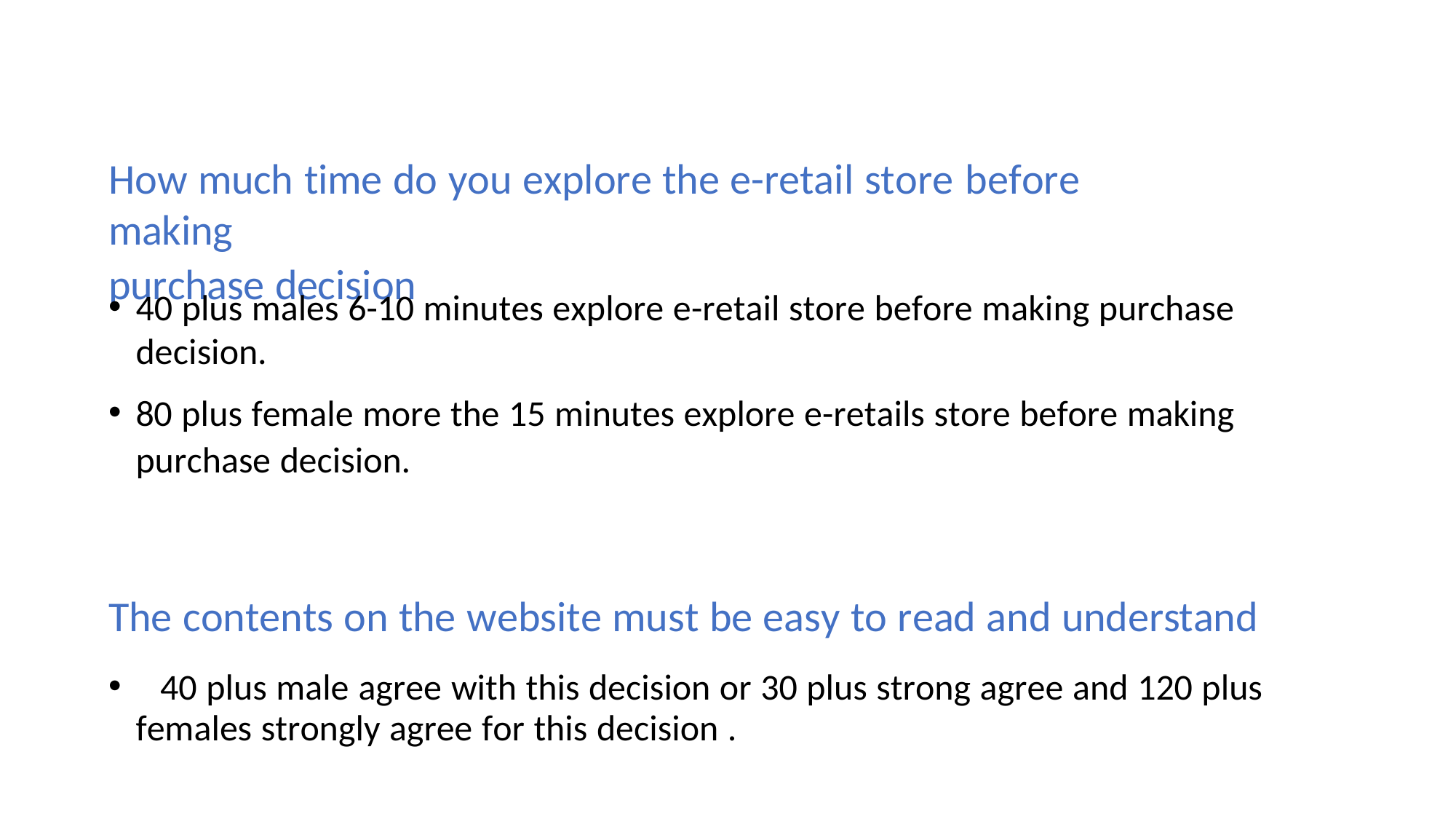

How much time do you explore the e-retail store	before making
purchase decision
40 plus males 6-10 minutes explore e-retail store before making purchase decision.
80 plus female more the 15 minutes explore e-retails store before making purchase decision.

The contents on the website must be easy to read and understand
40 plus male agree with this decision or 30 plus strong agree and 120 plus
females strongly agree for this decision .